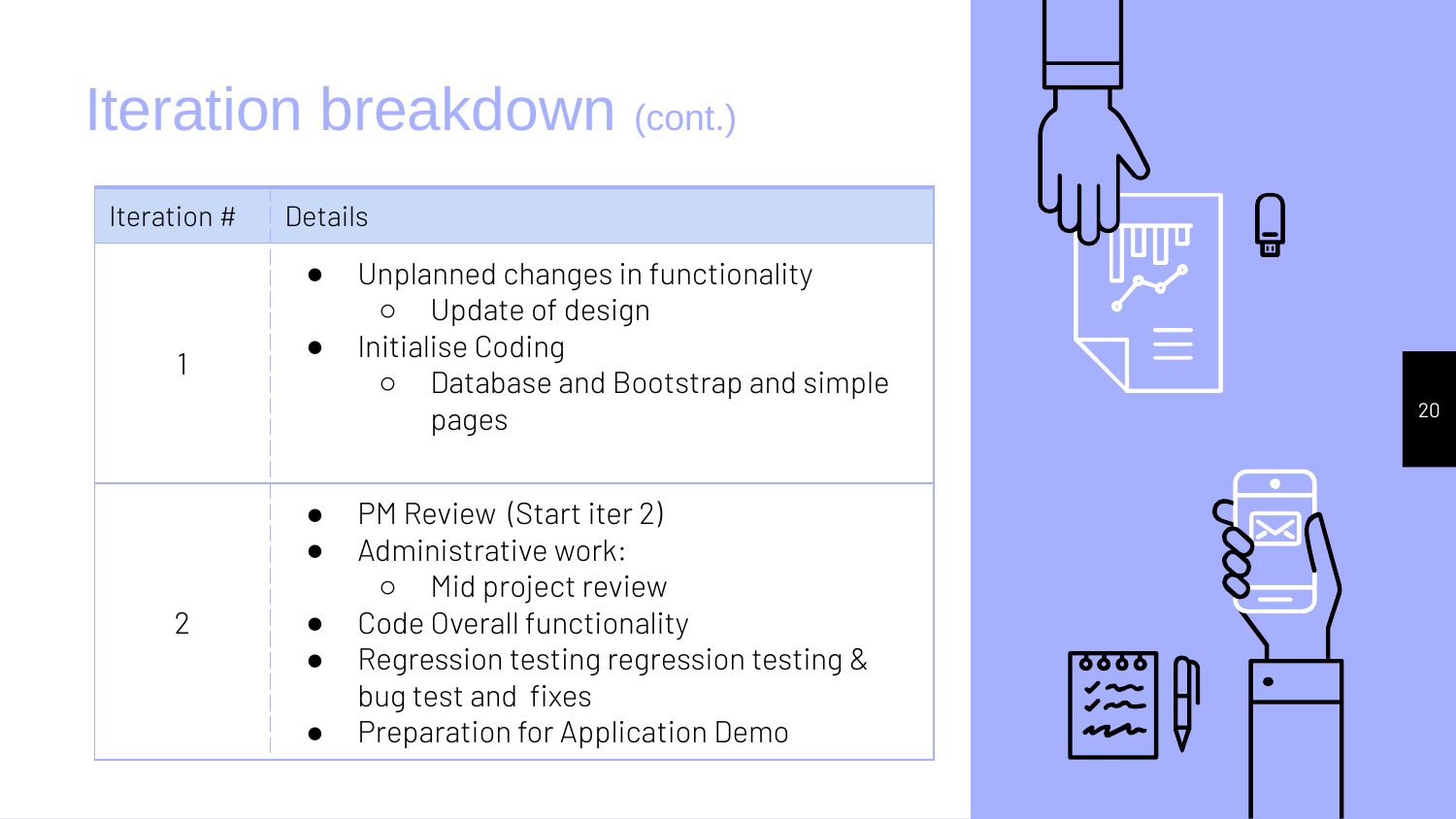

# Iteration breakdown (cont.)
| Iteration # | Details |
| --- | --- |
| 1 | Unplanned changes in functionality Update of design Initialise Coding Database and Bootstrap and simple pages |
| 2 | PM Review (Start iter 2) Administrative work: Mid project review Code Overall functionality Regression testing regression testing & bug test and fixes Preparation for Application Demo |
20